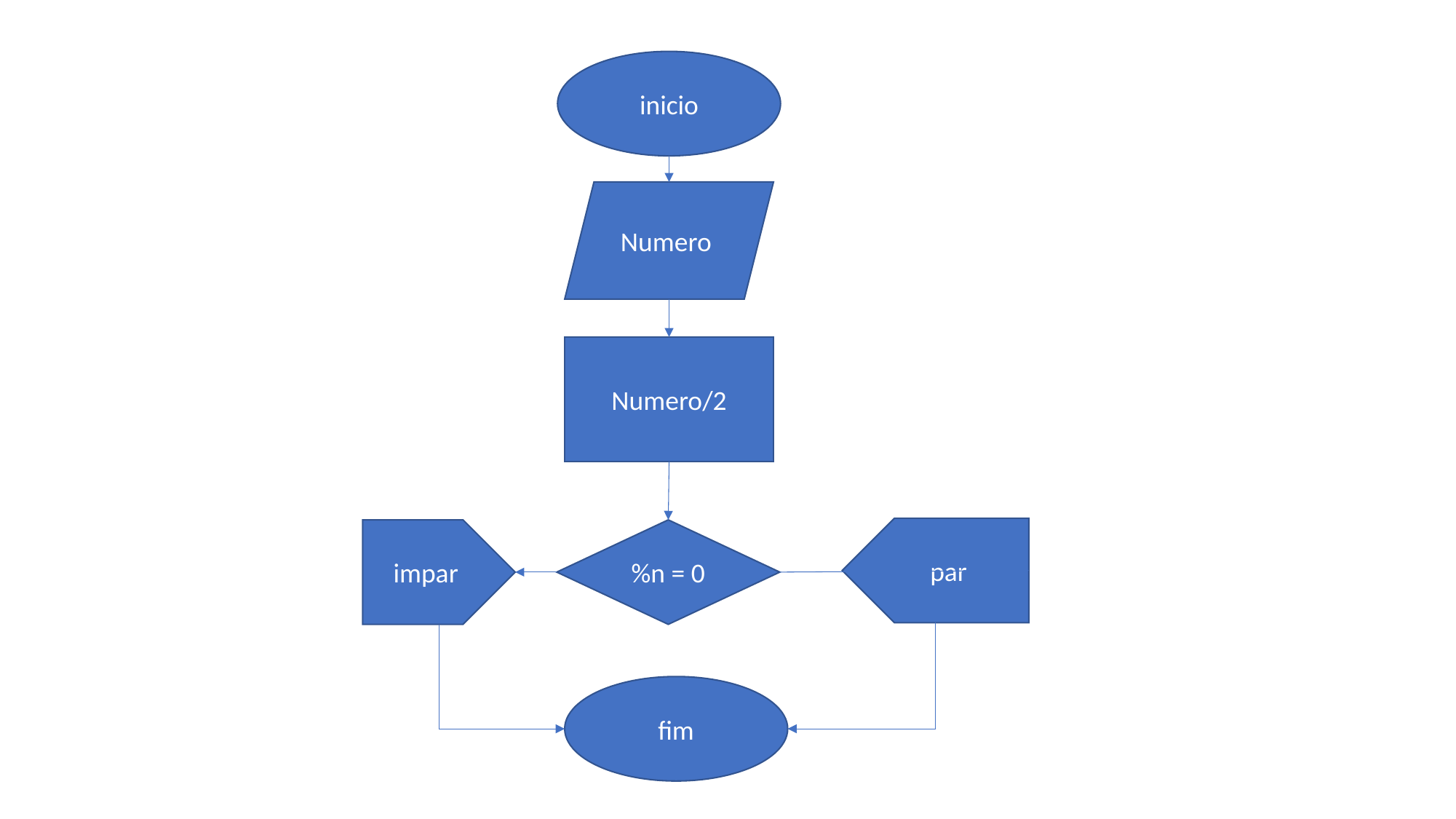

inicio
Numero
Numero/2
par
impar
%n = 0
fim